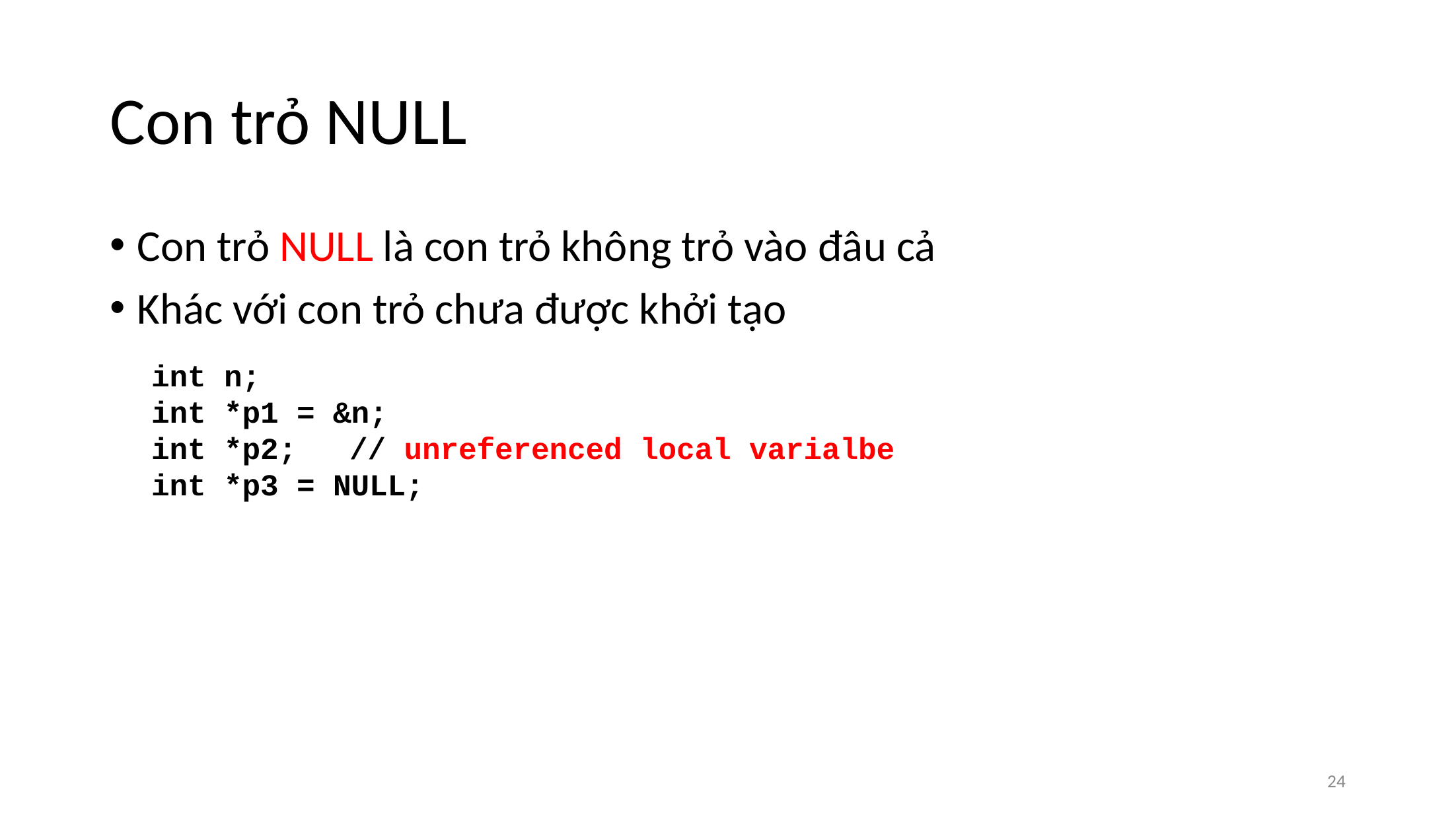

# Con trỏ NULL
Con trỏ NULL là con trỏ không trỏ vào đâu cả
Khác với con trỏ chưa được khởi tạo
int n;
int *p1 = &n;
int *p2;	// unreferenced local varialbe
int *p3 = NULL;
24